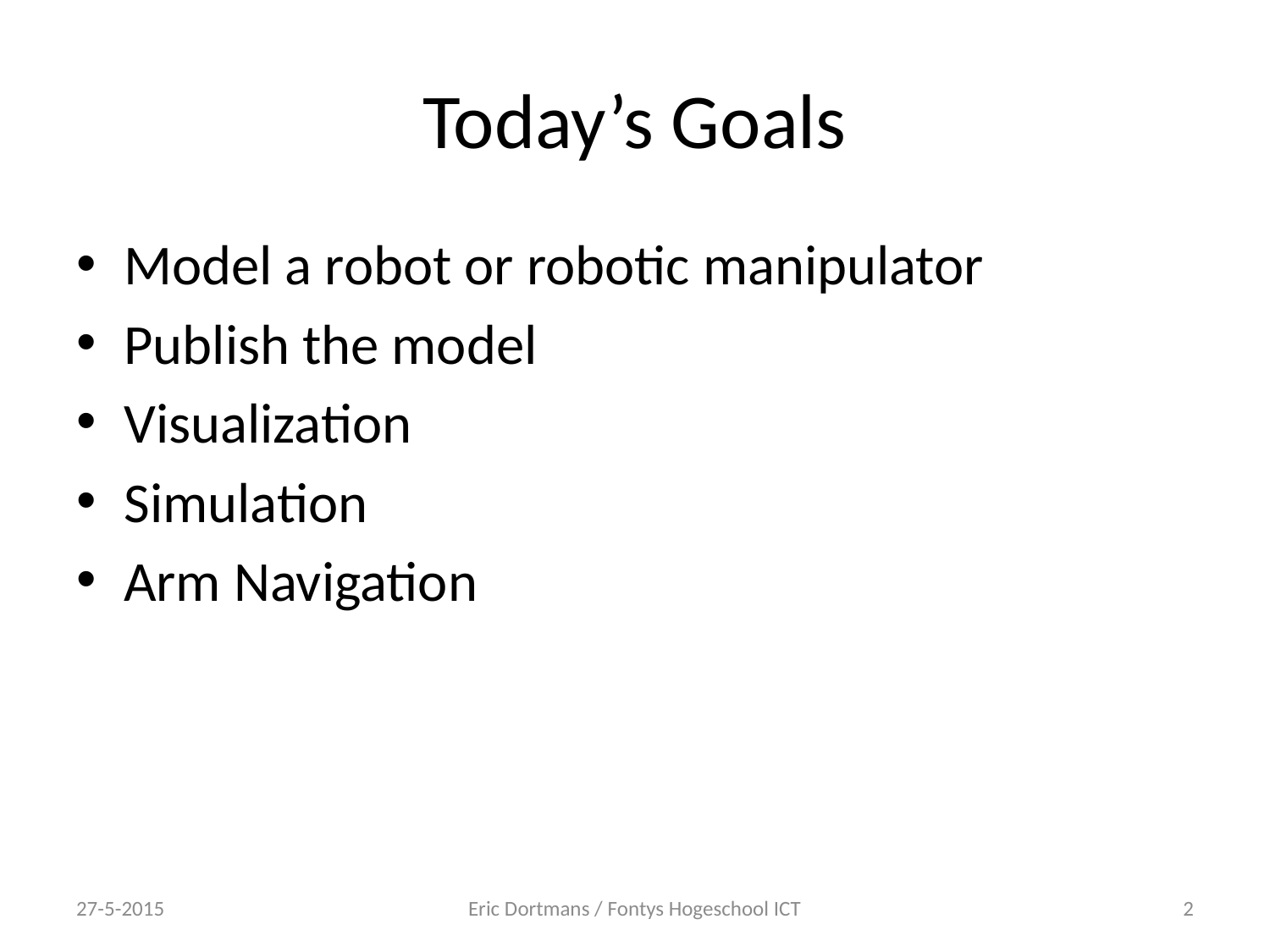

# Today’s Goals
Model a robot or robotic manipulator
Publish the model
Visualization
Simulation
Arm Navigation

27-5-2015
Eric Dortmans / Fontys Hogeschool ICT
2